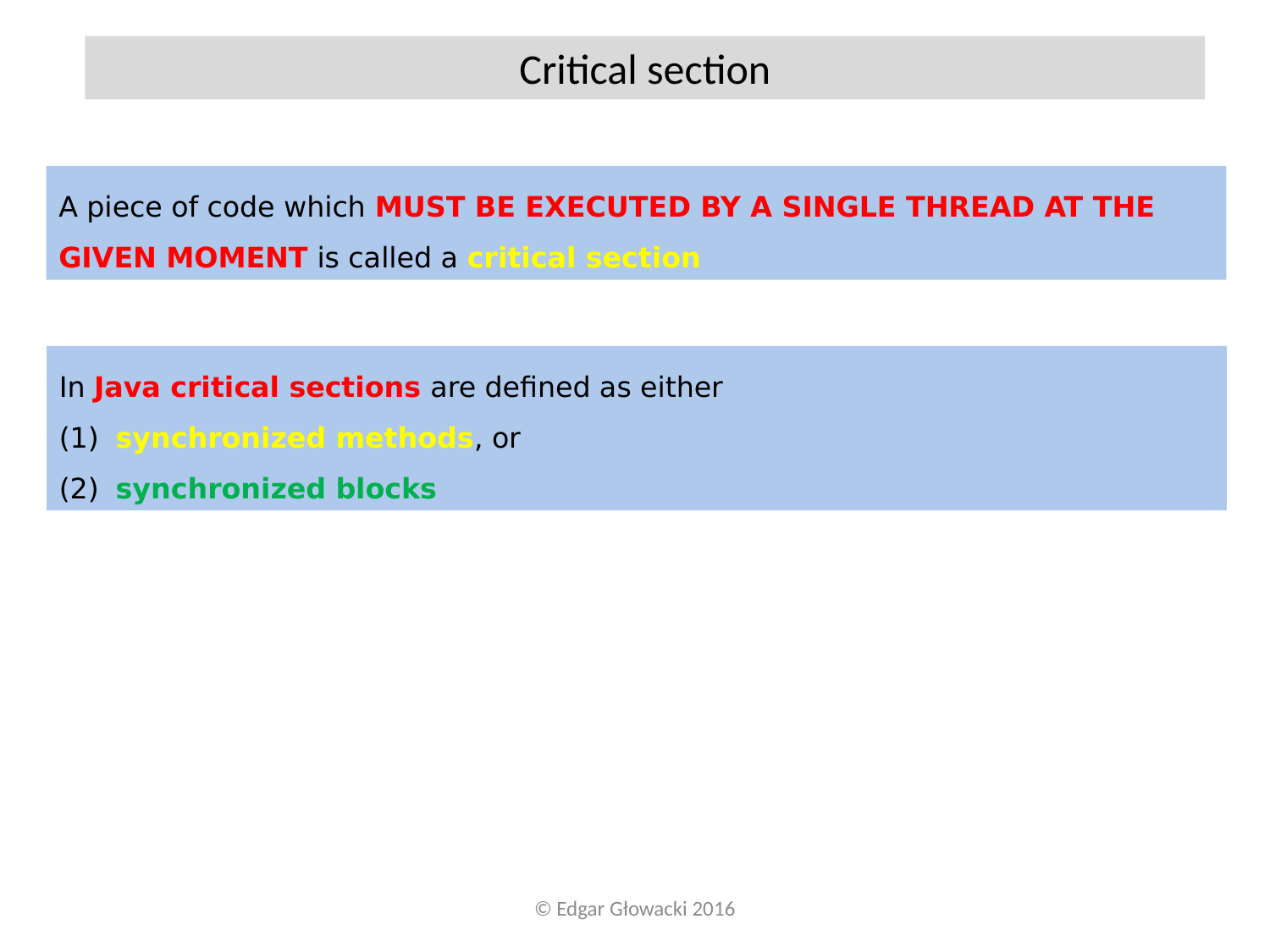

Critical section
A piece of code which MUST BE EXECUTED BY A SINGLE THREAD AT THE GIVEN MOMENT is called a critical section
In Java critical sections are defined as either
 synchronized methods, or
 synchronized blocks
© Edgar Głowacki 2016